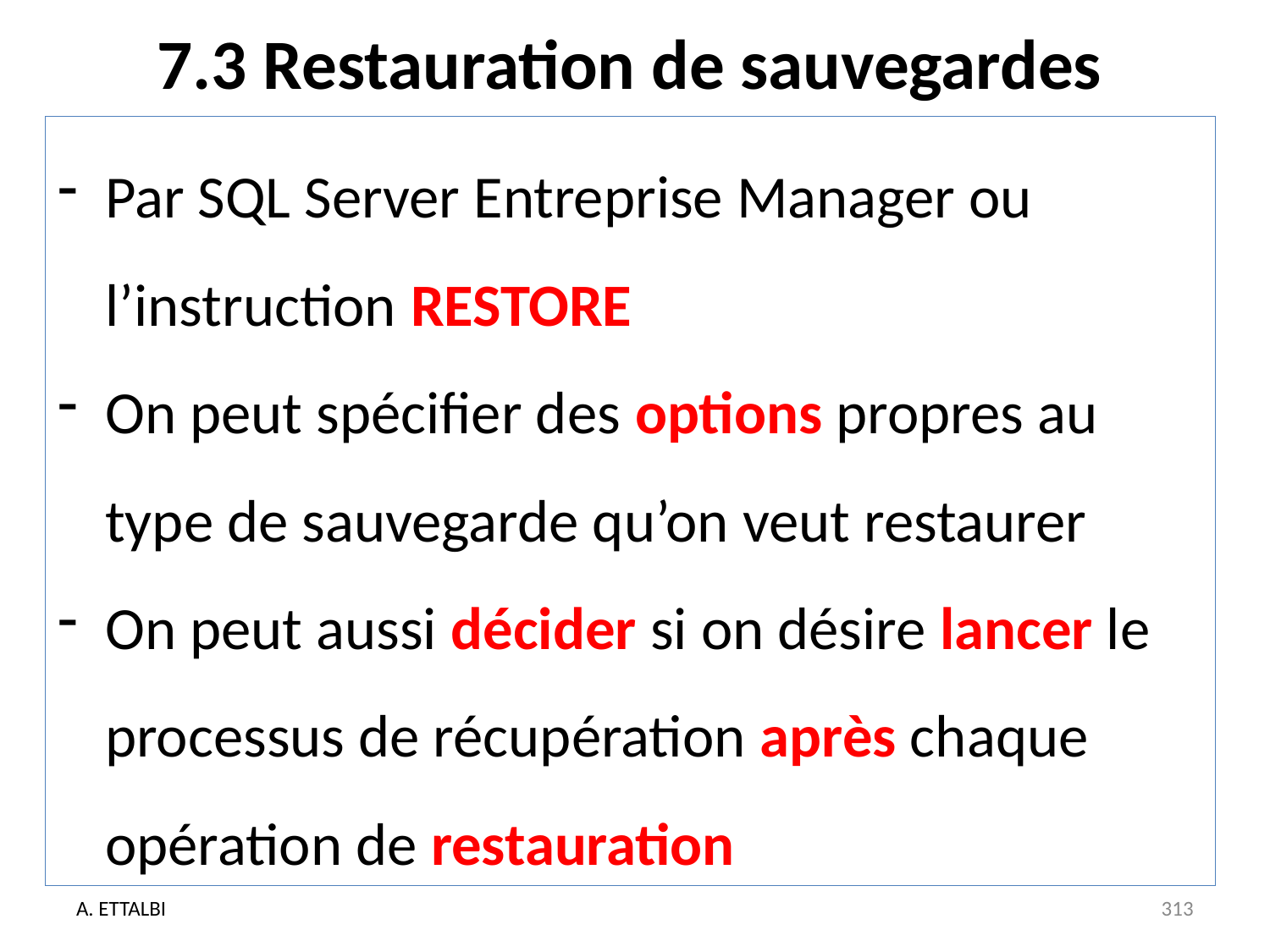

# 7.3 Restauration de sauvegardes
Par SQL Server Entreprise Manager ou l’instruction RESTORE
On peut spécifier des options propres au type de sauvegarde qu’on veut restaurer
On peut aussi décider si on désire lancer le processus de récupération après chaque opération de restauration
A. ETTALBI
313